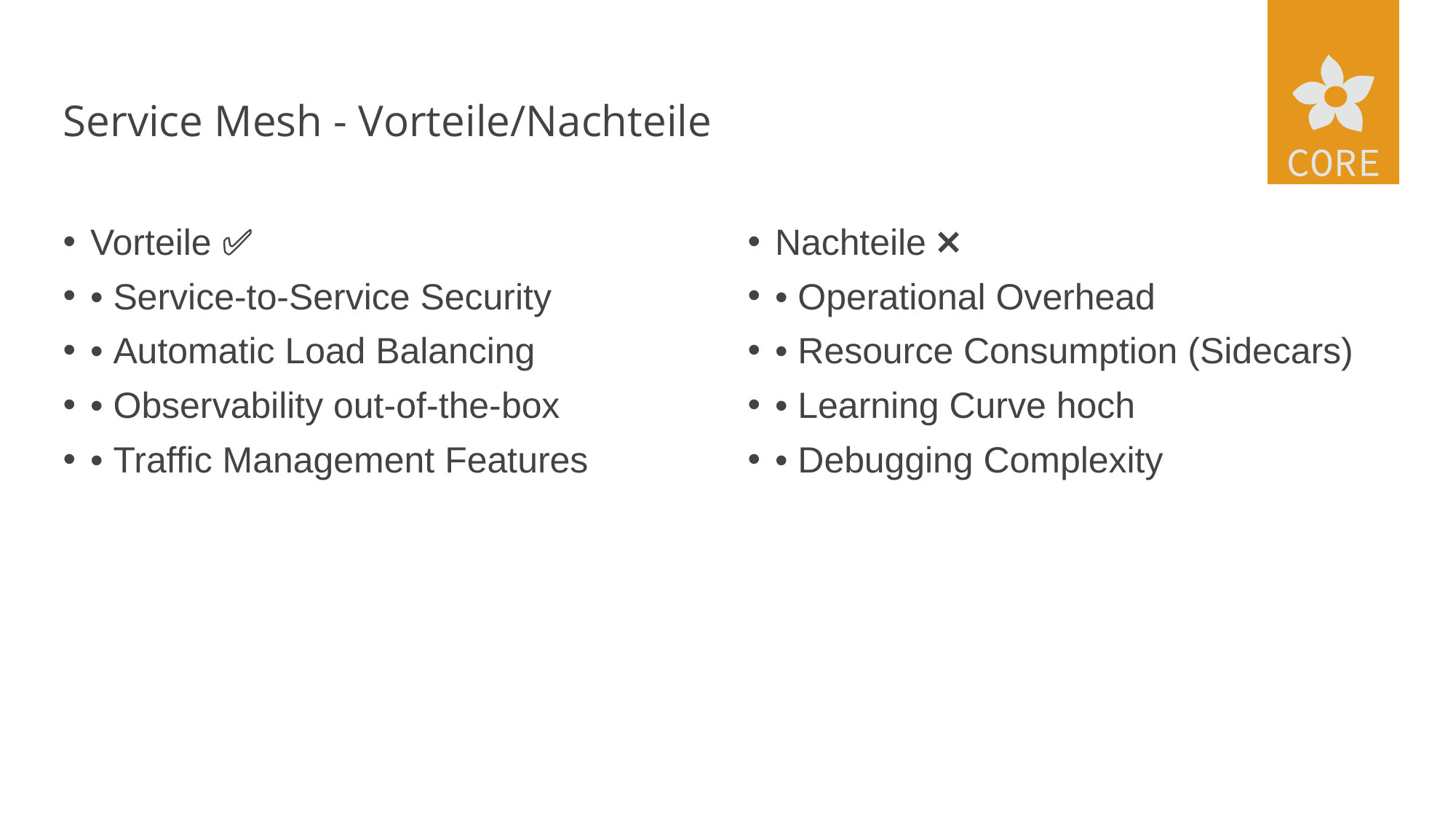

# Service Mesh - Vorteile/Nachteile
Nachteile ❌
• Operational Overhead
• Resource Consumption (Sidecars)
• Learning Curve hoch
• Debugging Complexity
Vorteile ✅
• Service-to-Service Security
• Automatic Load Balancing
• Observability out-of-the-box
• Traffic Management Features